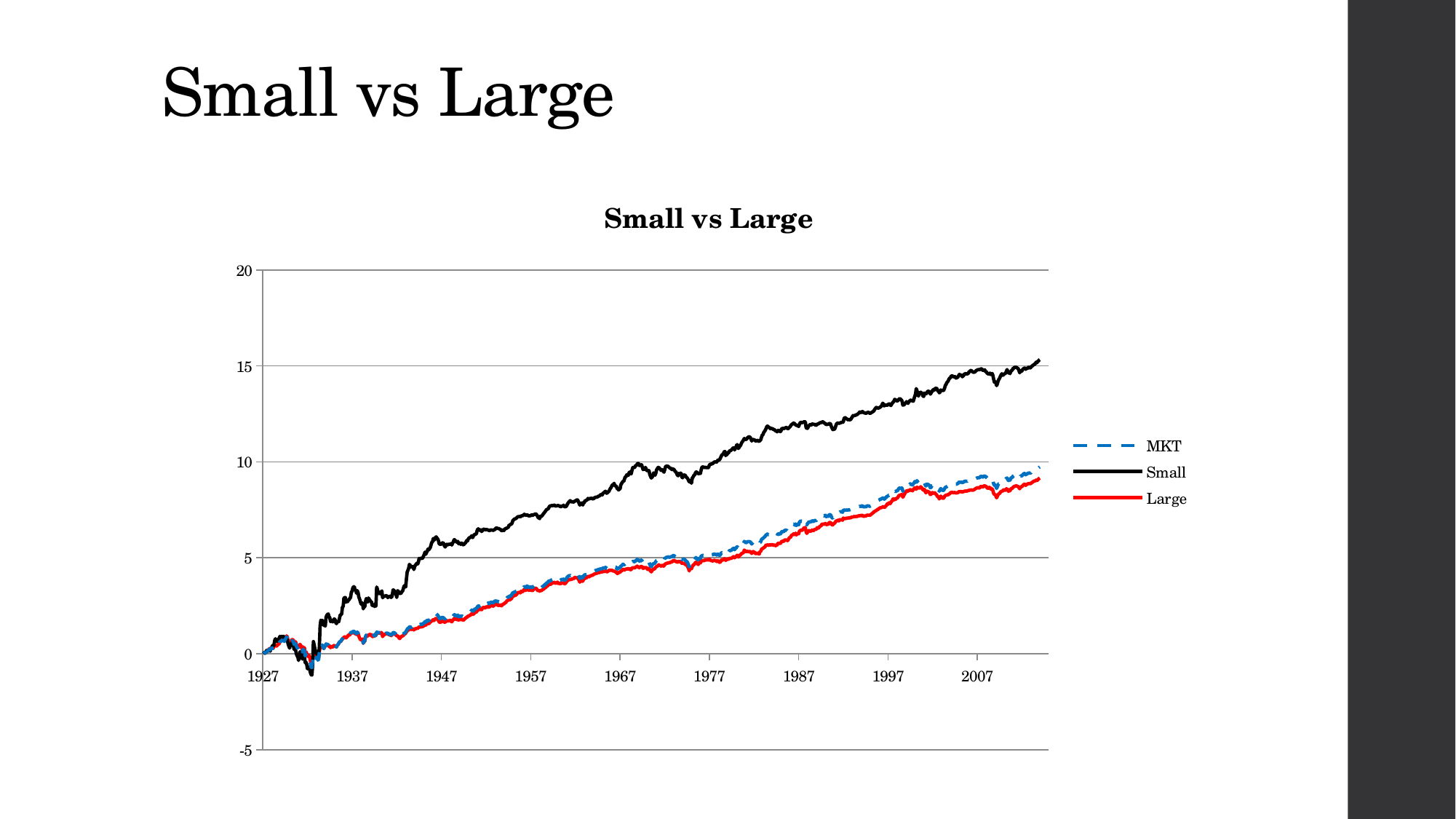

# Small vs Large

### Chart: Small vs Large

| Category | MKT | Small | Large |
|---|---|---|---|